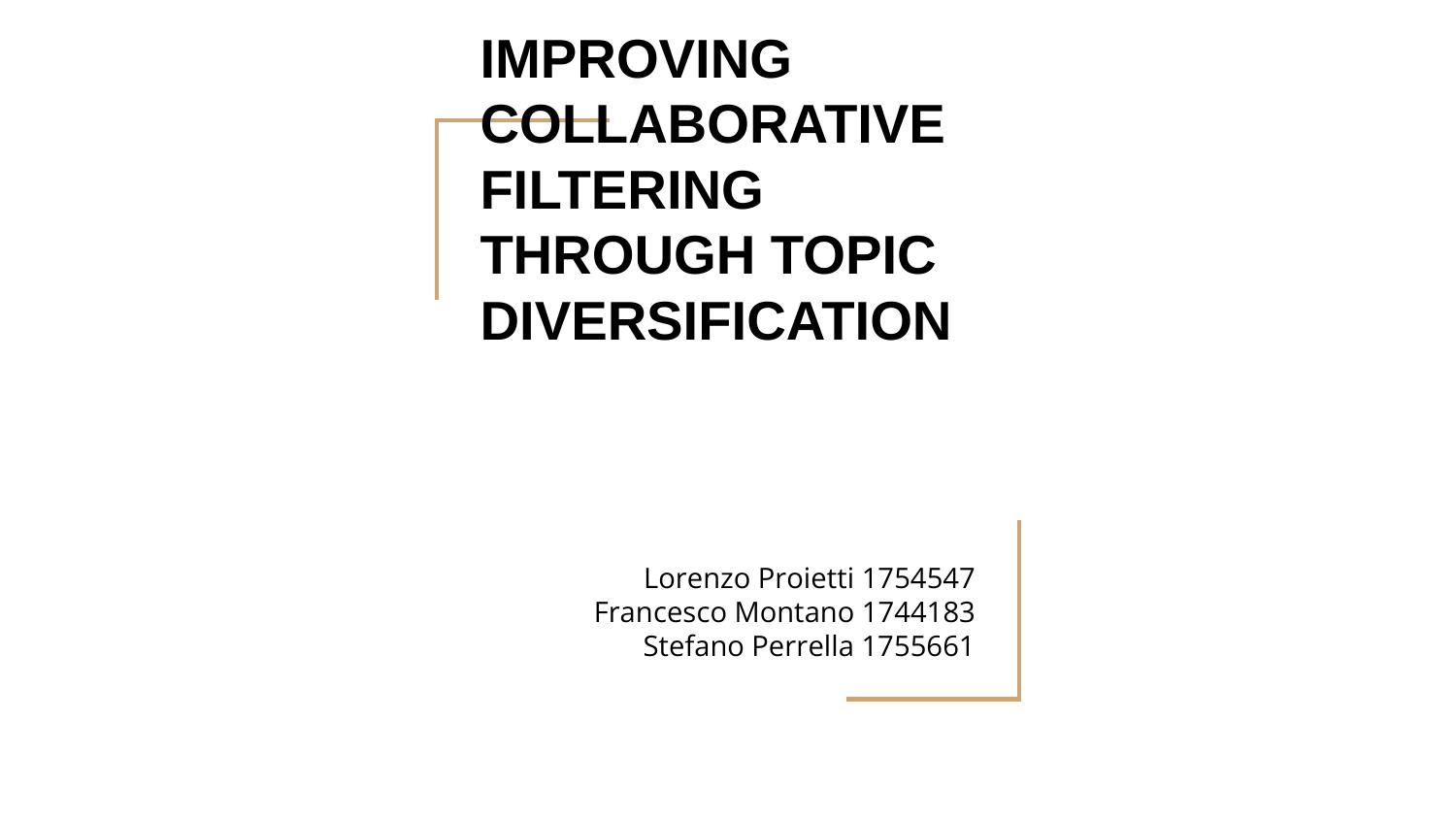

# IMPROVING COLLABORATIVE FILTERING THROUGH TOPIC DIVERSIFICATION
Lorenzo Proietti 1754547
Francesco Montano 1744183
Stefano Perrella 1755661